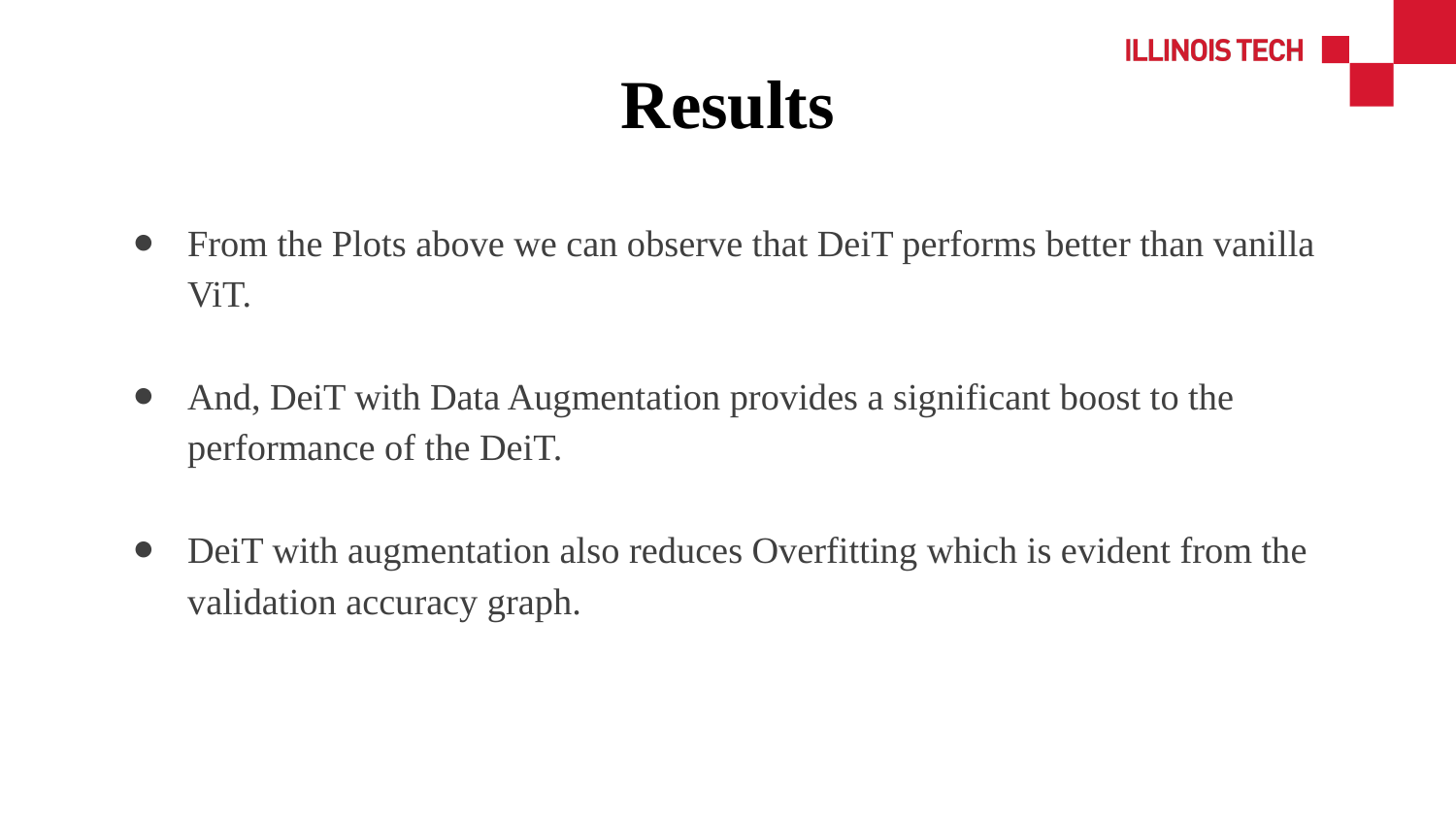

# Results
From the Plots above we can observe that DeiT performs better than vanilla ViT.

And, DeiT with Data Augmentation provides a significant boost to the performance of the DeiT.

DeiT with augmentation also reduces Overfitting which is evident from the validation accuracy graph.